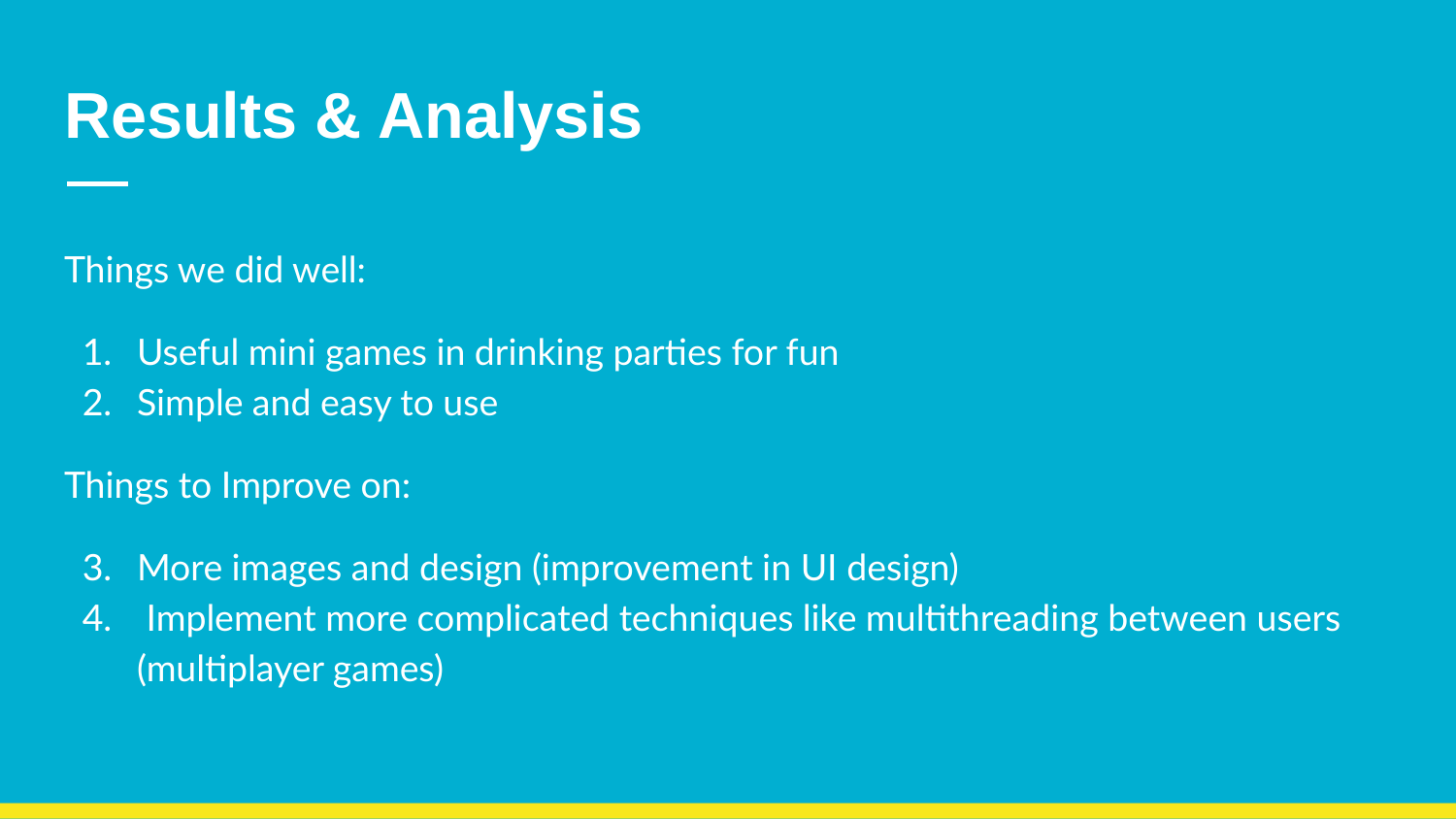

# Results & Analysis
Things we did well:
Useful mini games in drinking parties for fun
Simple and easy to use
Things to Improve on:
More images and design (improvement in UI design)
 Implement more complicated techniques like multithreading between users (multiplayer games)